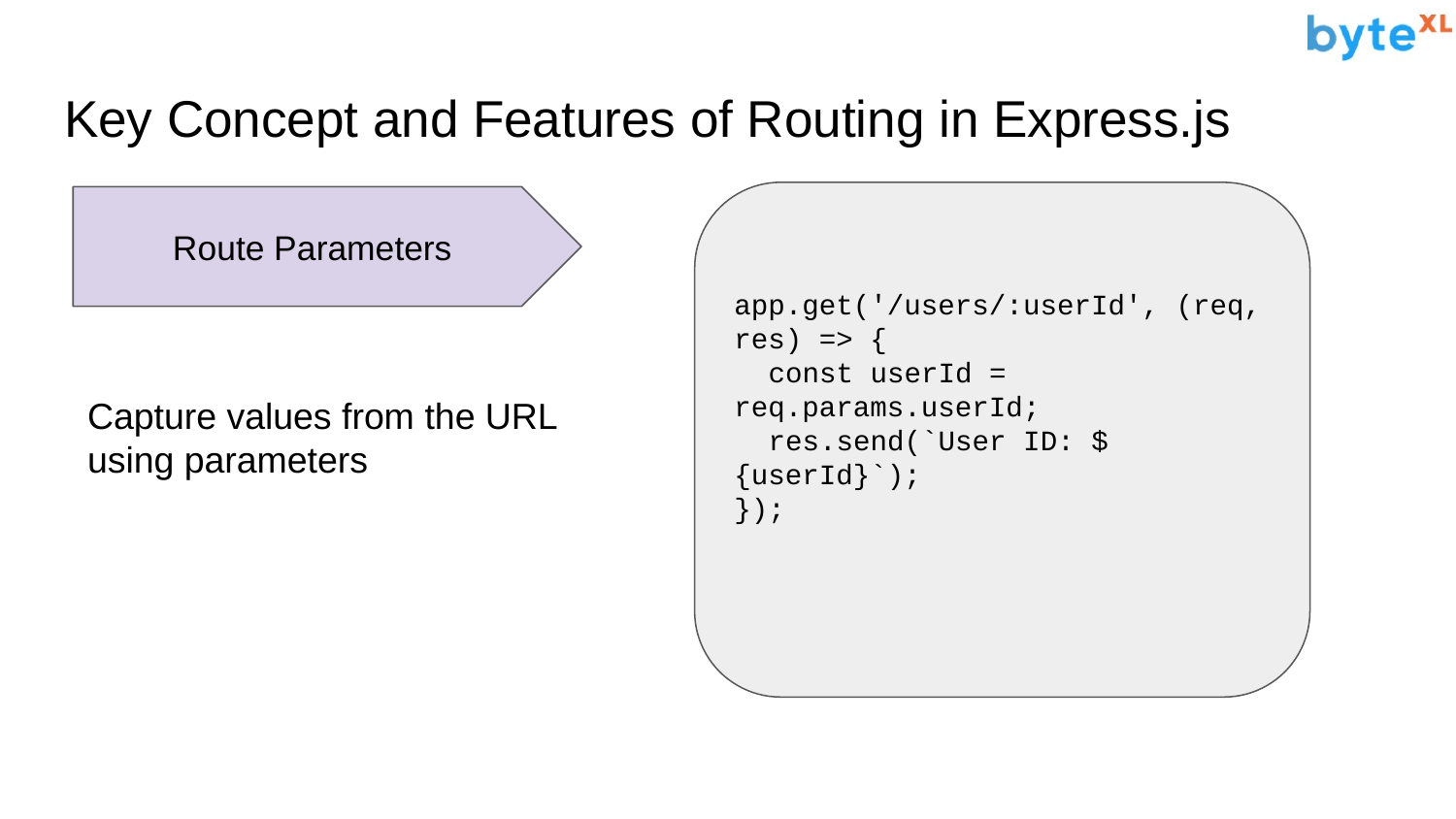

# Key Concept and Features of Routing in Express.js
app.get('/users/:userId', (req, res) => {
  const userId = req.params.userId;
  res.send(`User ID: ${userId}`);
});

Route Parameters
Capture values from the URL using parameters